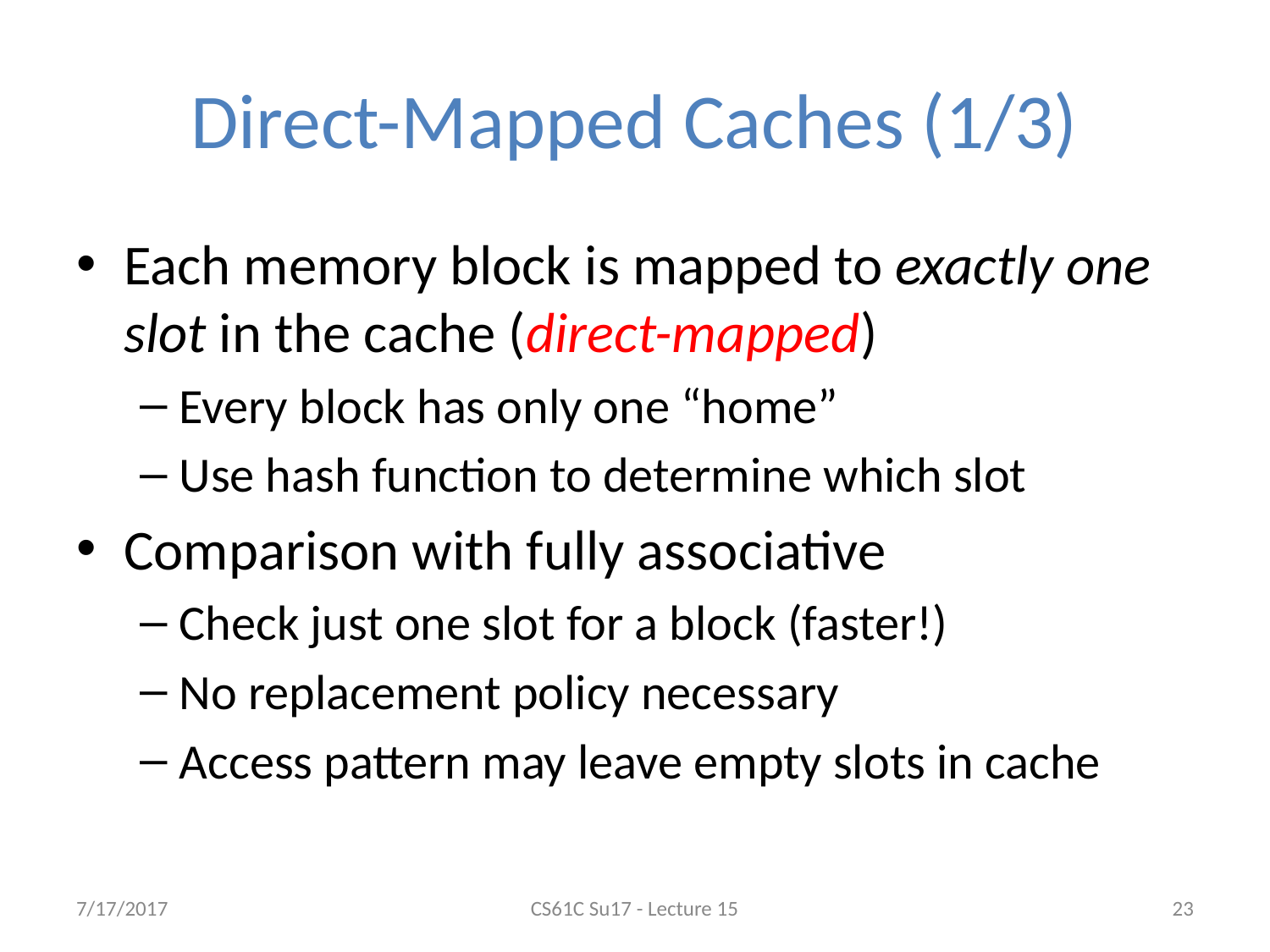

# Direct-Mapped Caches (1/3)

Each memory block is mapped to exactly one slot in the cache (direct-mapped)
Every block has only one “home”
Use hash function to determine which slot
Comparison with fully associative
Check just one slot for a block (faster!)
No replacement policy necessary
Access pattern may leave empty slots in cache
7/17/2017
CS61C Su17 - Lecture 15
23